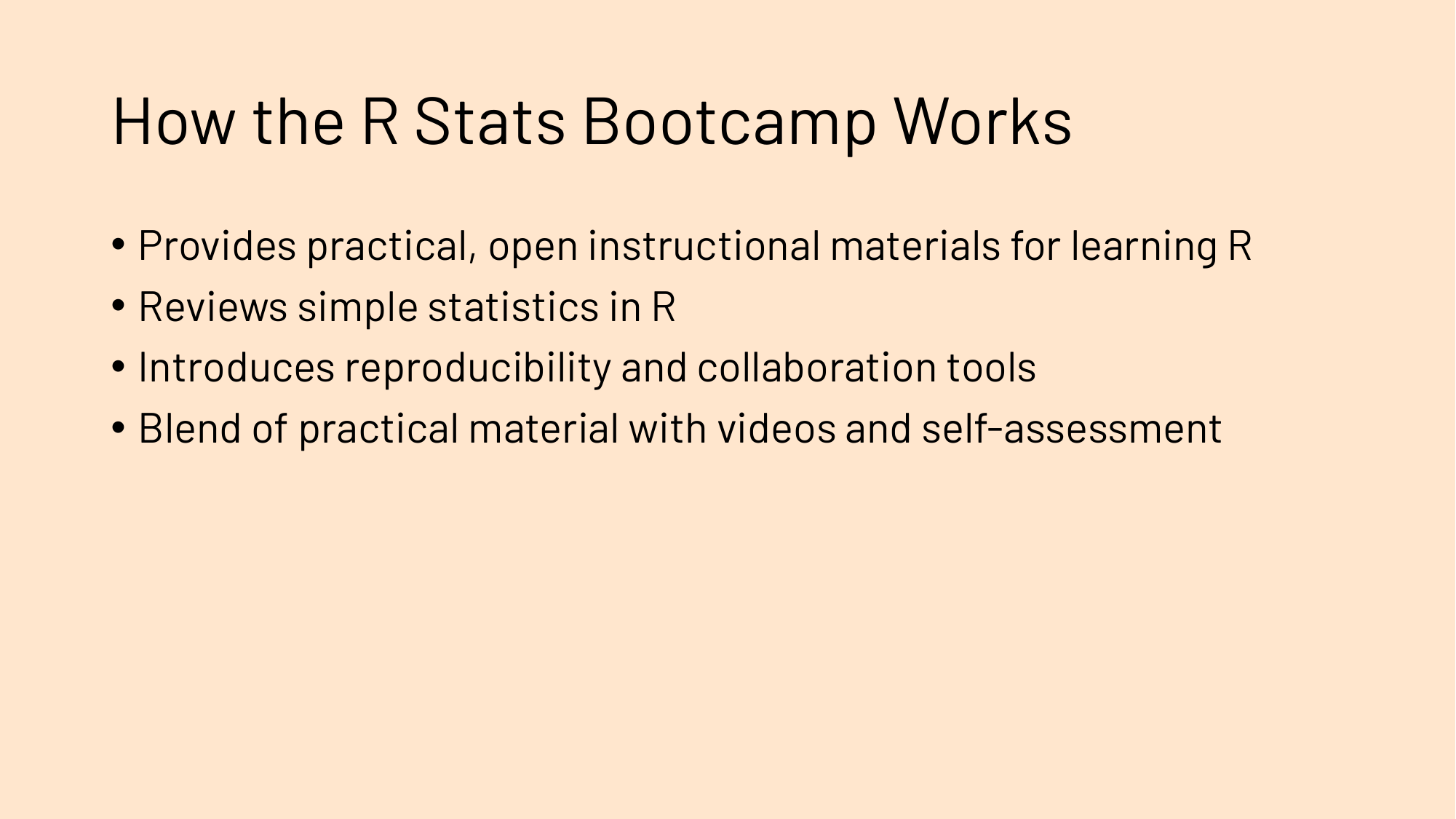

# How the R Stats Bootcamp Works
Provides practical, open instructional materials for learning R
Reviews simple statistics in R
Introduces reproducibility and collaboration tools
Blend of practical material with videos and self-assessment